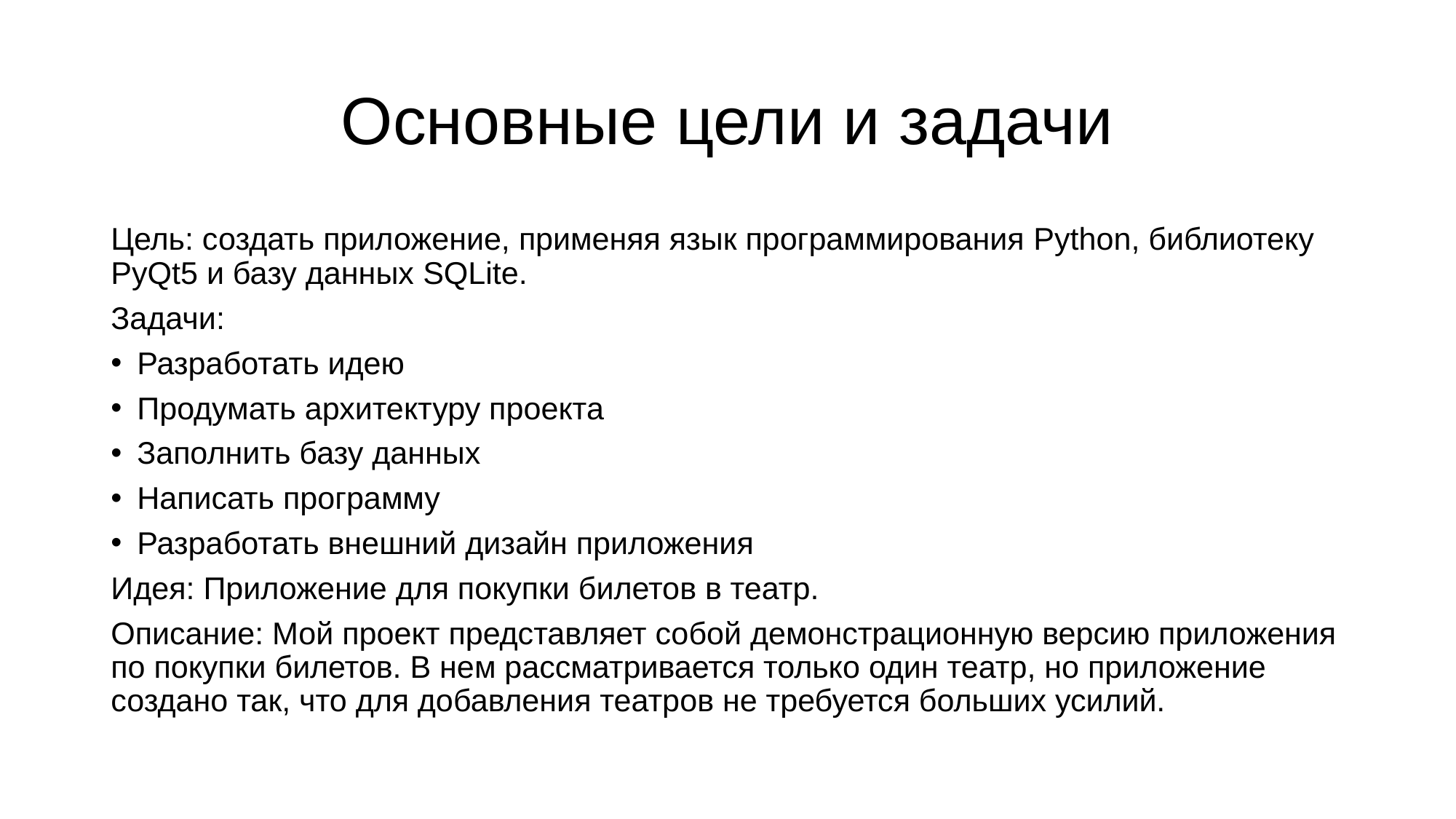

# Основные цели и задачи
Цель: создать приложение, применяя язык программирования Python, библиотеку PyQt5 и базу данных SQLite.
Задачи:
Разработать идею
Продумать архитектуру проекта
Заполнить базу данных
Написать программу
Разработать внешний дизайн приложения
Идея: Приложение для покупки билетов в театр.
Описание: Мой проект представляет собой демонстрационную версию приложения по покупки билетов. В нем рассматривается только один театр, но приложение создано так, что для добавления театров не требуется больших усилий.